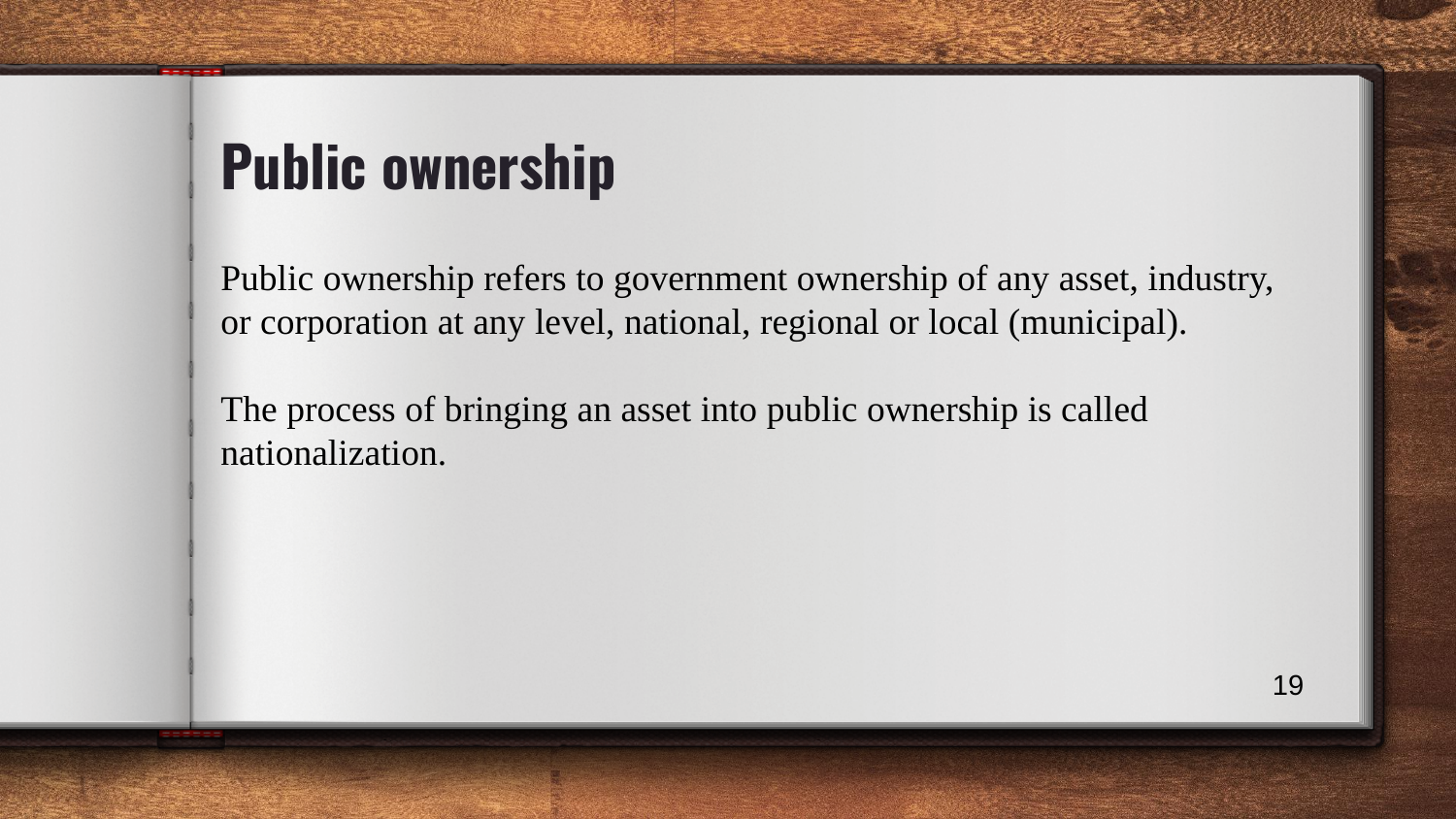

# Public ownership
Public ownership refers to government ownership of any asset, industry, or corporation at any level, national, regional or local (municipal).

The process of bringing an asset into public ownership is called nationalization.

19